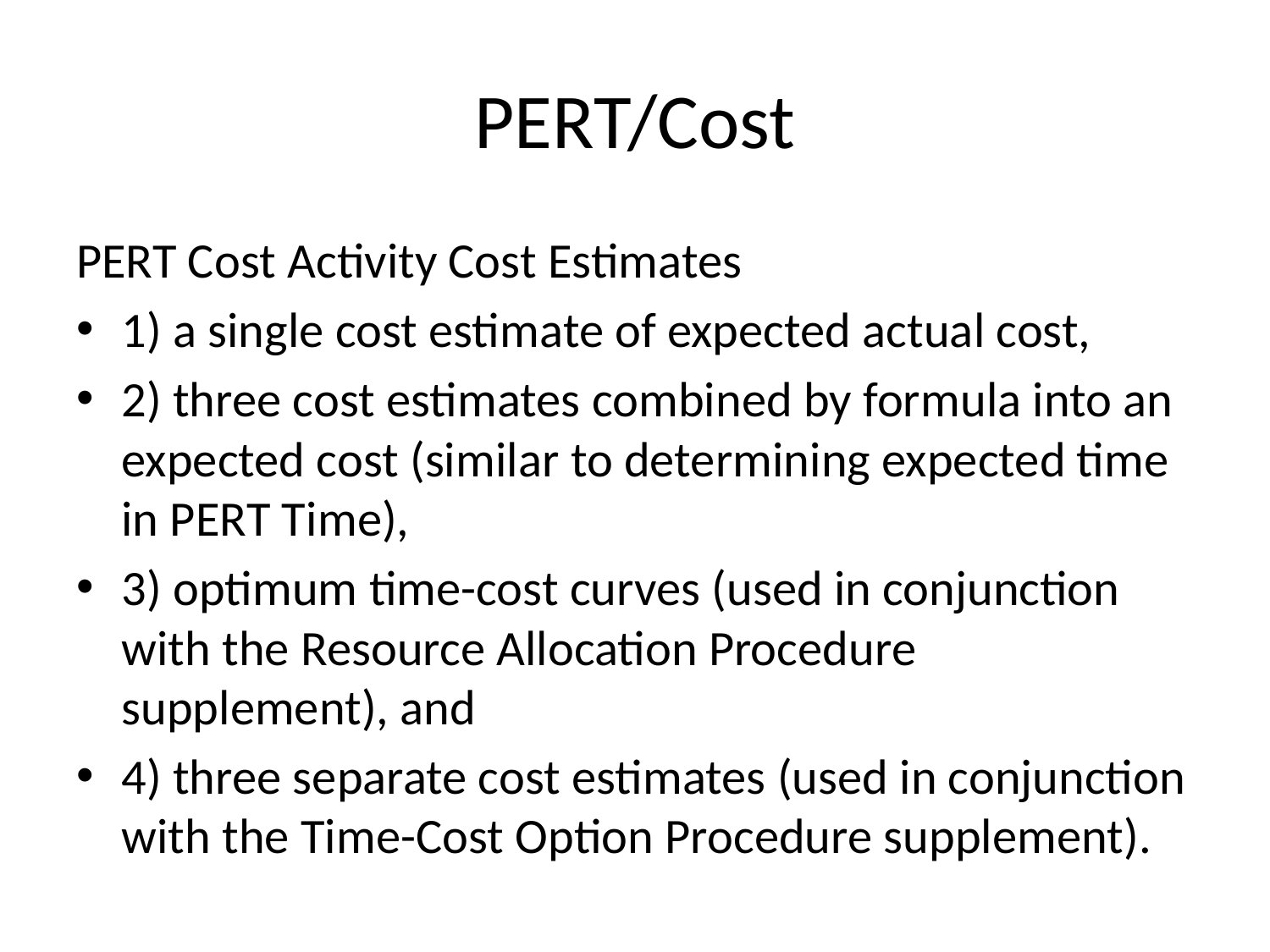

# PERT/Cost
PERT Cost Activity Cost Estimates
1) a single cost estimate of expected actual cost,
2) three cost estimates combined by formula into an expected cost (similar to determining expected time in PERT Time),
3) optimum time-cost curves (used in conjunction with the Resource Allocation Procedure supplement), and
4) three separate cost estimates (used in conjunction with the Time-Cost Option Procedure supplement).